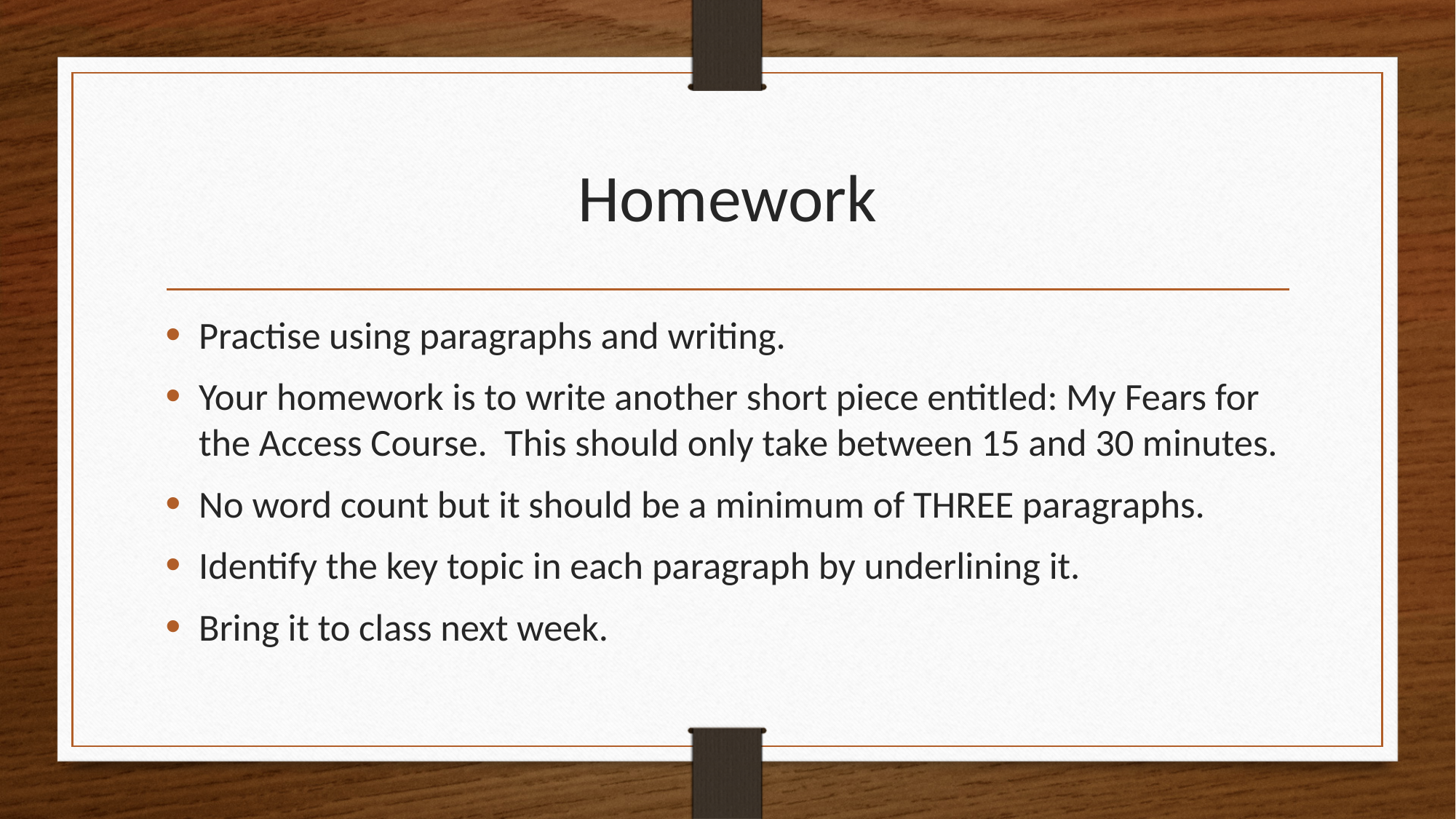

# Homework
Practise using paragraphs and writing.
Your homework is to write another short piece entitled: My Fears for the Access Course.  This should only take between 15 and 30 minutes.
No word count but it should be a minimum of THREE paragraphs.
Identify the key topic in each paragraph by underlining it.
Bring it to class next week.